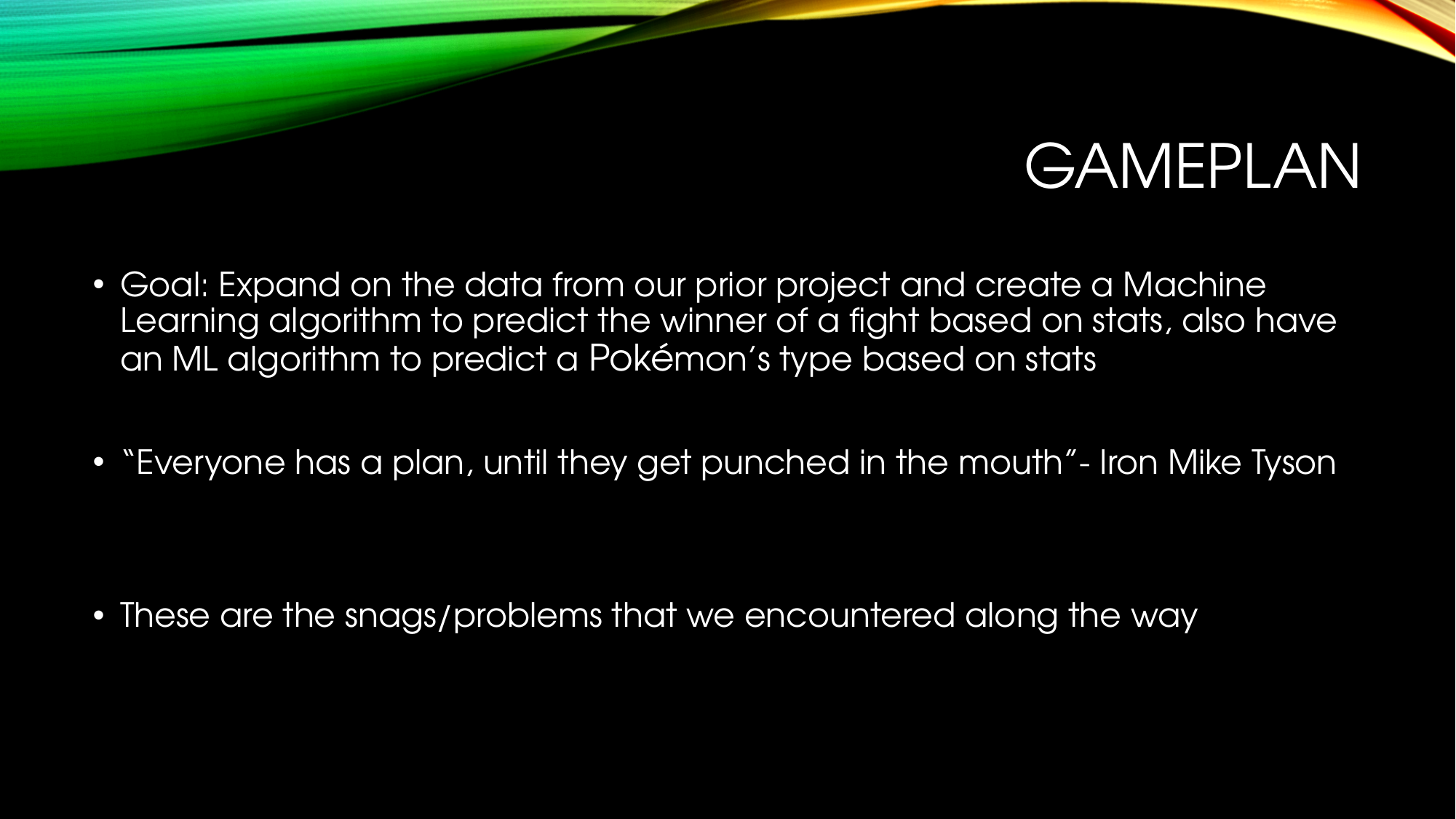

# Gameplan
Goal: Expand on the data from our prior project and create a Machine Learning algorithm to predict the winner of a fight based on stats, also have an ML algorithm to predict a Pokémon’s type based on stats

“Everyone has a plan, until they get punched in the mouth”- Iron Mike Tyson

These are the snags/problems that we encountered along the way